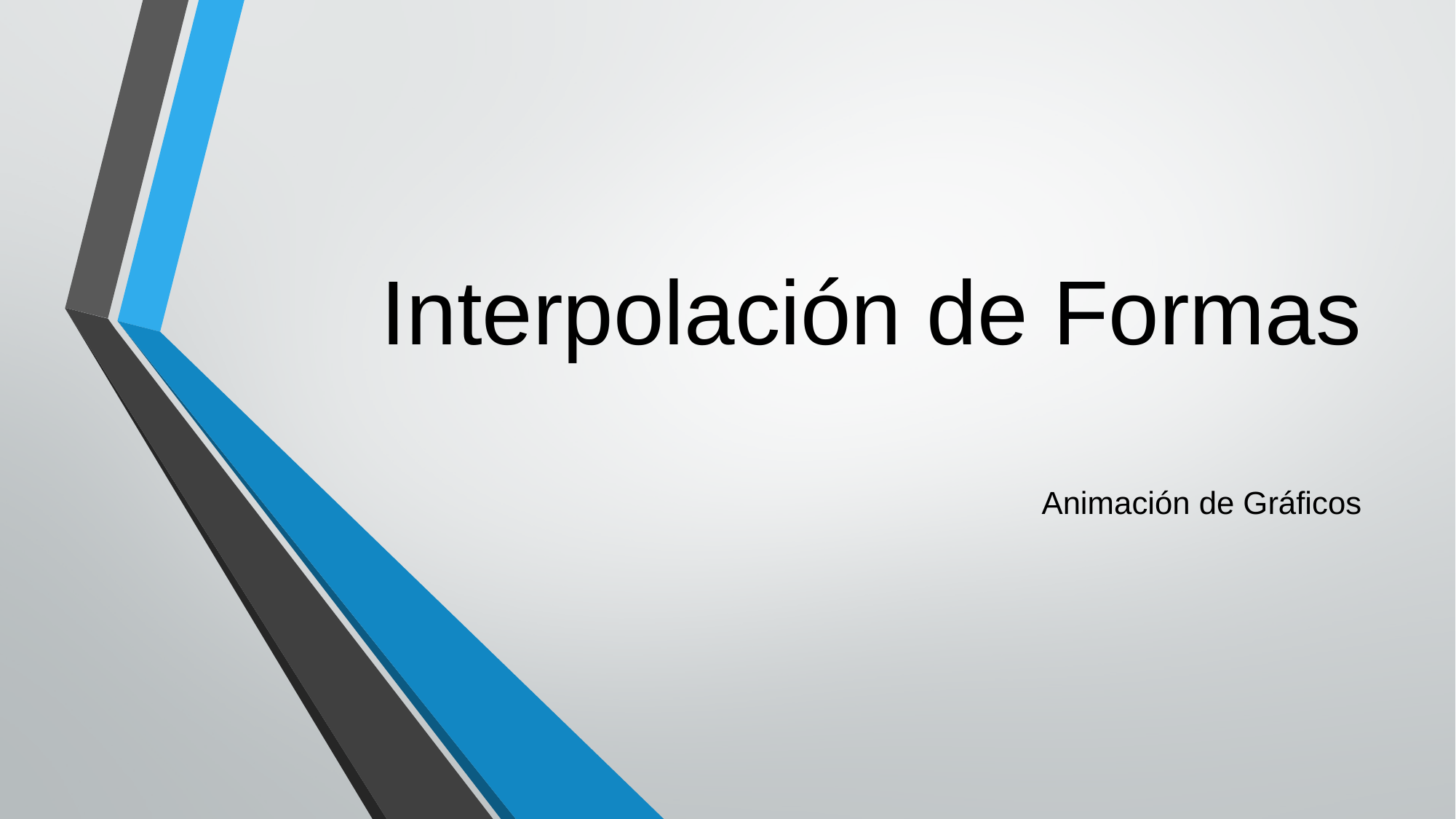

# Interpolación de Formas
Animación de Gráficos